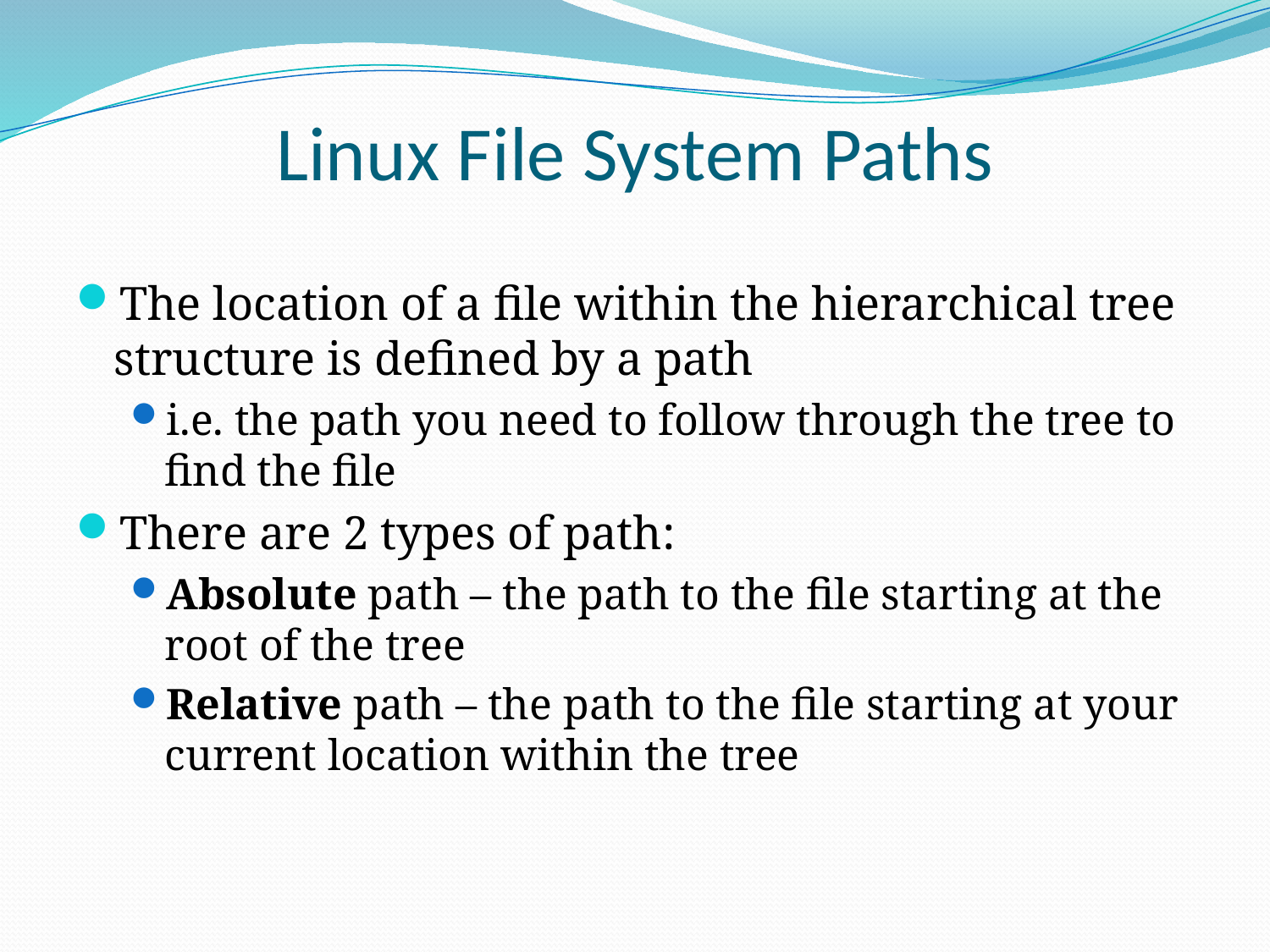

# Linux File System Paths
The location of a file within the hierarchical tree structure is defined by a path
i.e. the path you need to follow through the tree to find the file
There are 2 types of path:
Absolute path – the path to the file starting at the root of the tree
Relative path – the path to the file starting at your current location within the tree